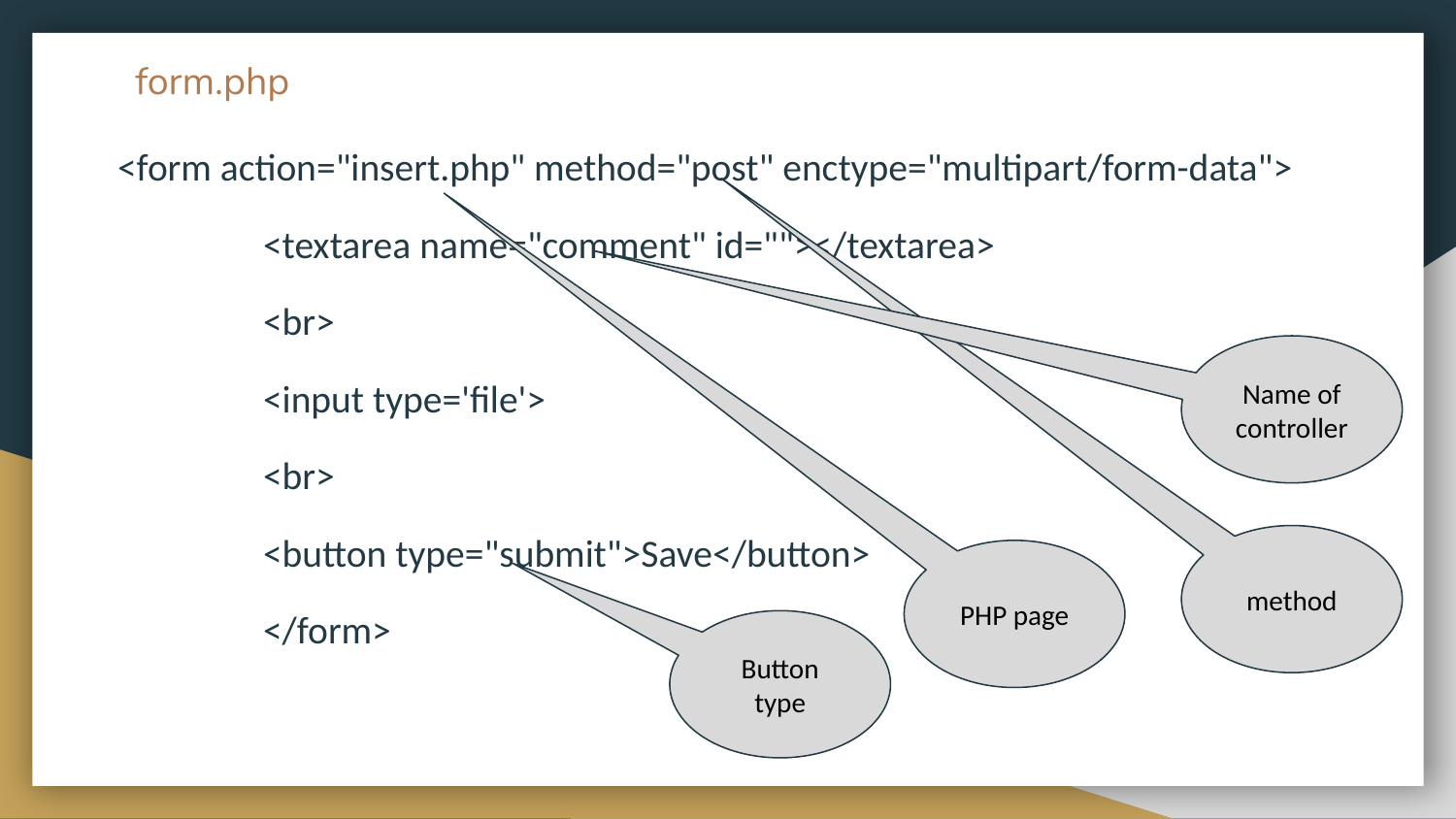

# form.php
<form action="insert.php" method="post" enctype="multipart/form-data">
    	<textarea name="comment" id=""></textarea>
    	<br>
    	<input type='file'>
    	<br>
    	<button type="submit">Save</button>
	</form>
Name of controller
method
PHP page
Button type